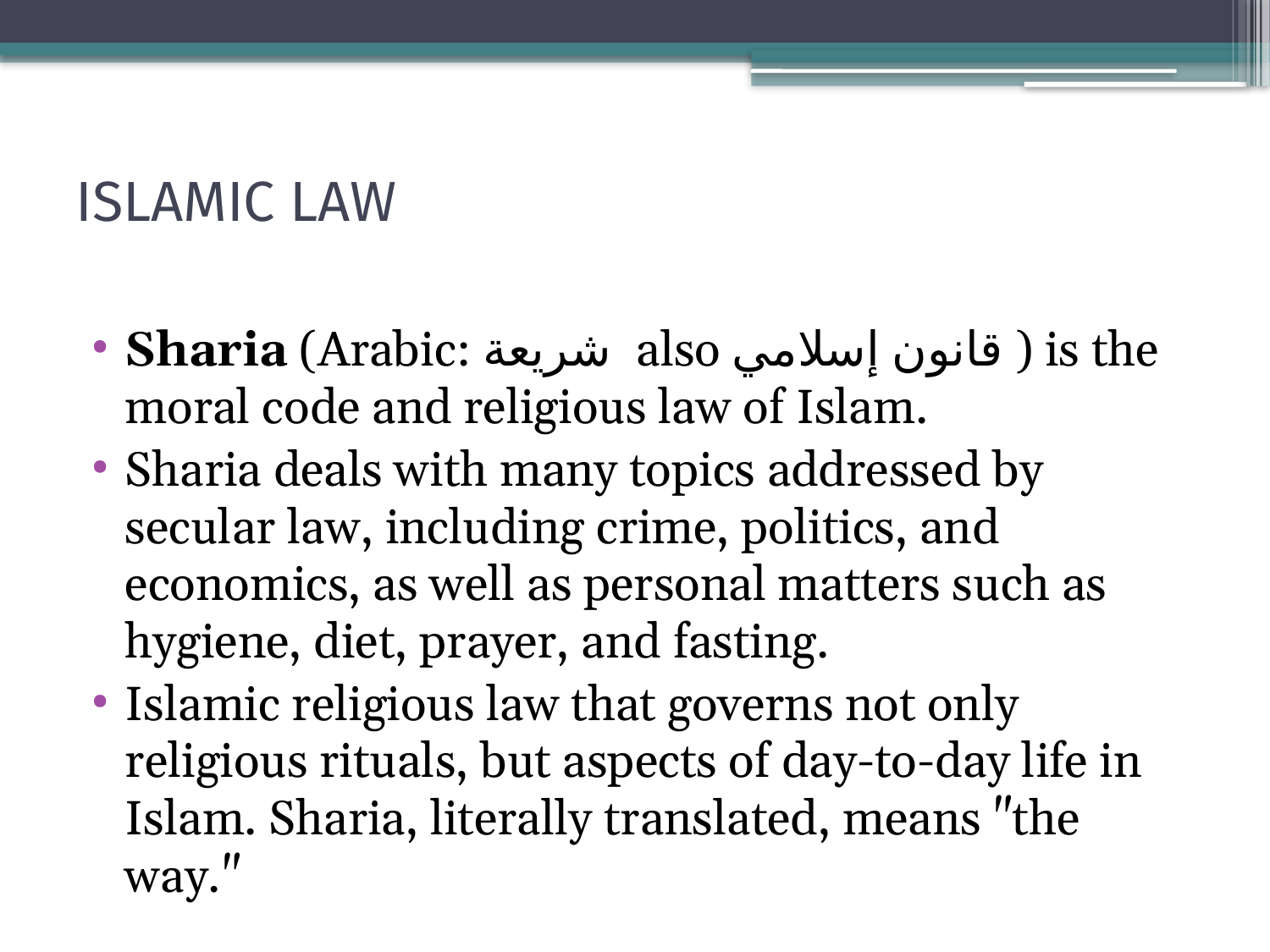

# ISLAMIC LAW
Sharia (Arabic: شريعة‎  also قانون إسلامي ) is the moral code and religious law of Islam.
Sharia deals with many topics addressed by secular law, including crime, politics, and economics, as well as personal matters such as hygiene, diet, prayer, and fasting.
Islamic religious law that governs not only religious rituals, but aspects of day-to-day life in Islam. Sharia, literally translated, means "the way."